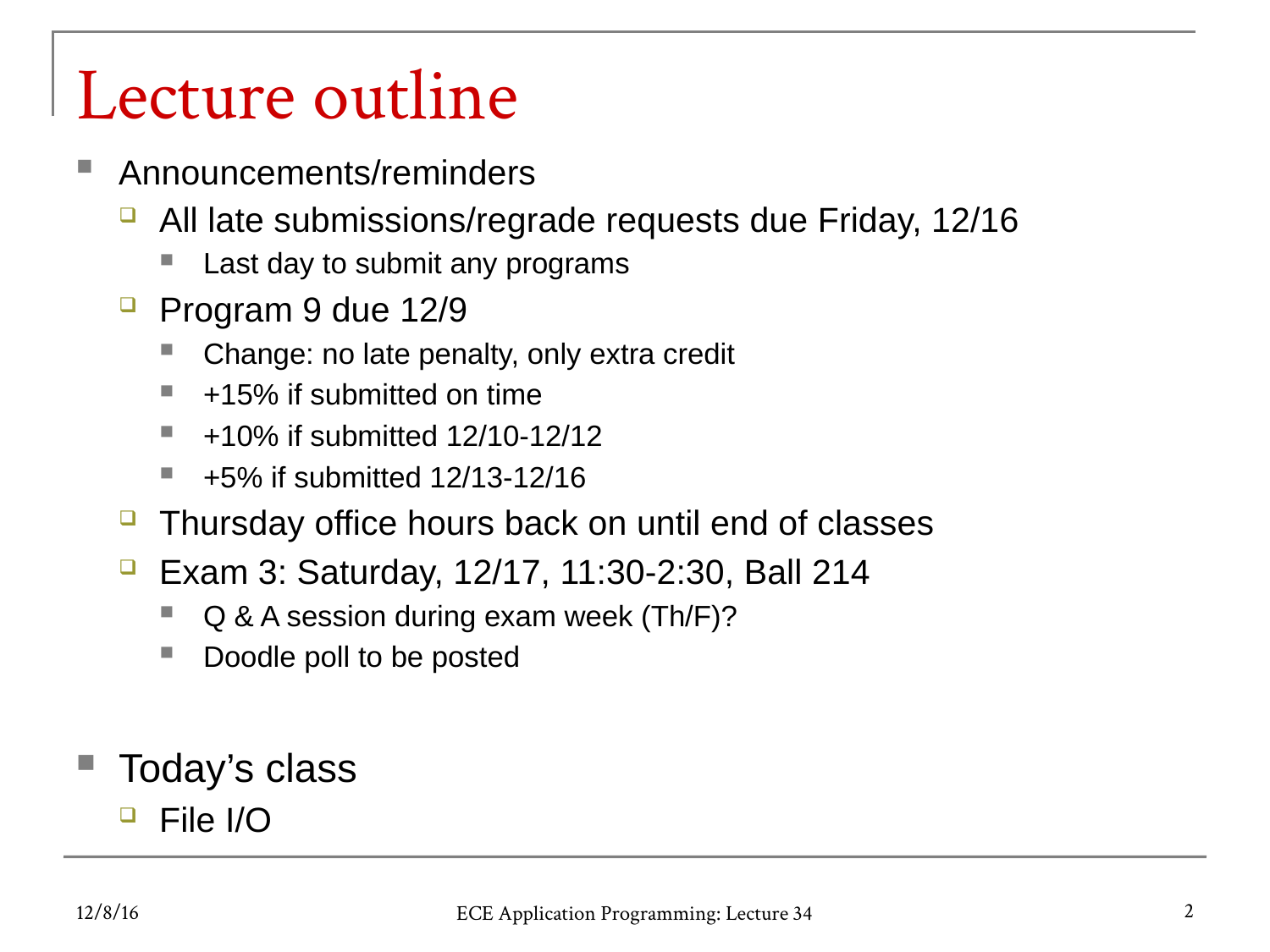

# Lecture outline
Announcements/reminders
All late submissions/regrade requests due Friday, 12/16
Last day to submit any programs
Program 9 due 12/9
Change: no late penalty, only extra credit
+15% if submitted on time
+10% if submitted 12/10-12/12
+5% if submitted 12/13-12/16
Thursday office hours back on until end of classes
Exam 3: Saturday, 12/17, 11:30-2:30, Ball 214
Q & A session during exam week (Th/F)?
Doodle poll to be posted

Today’s class
File I/O
12/8/16
2
ECE Application Programming: Lecture 34